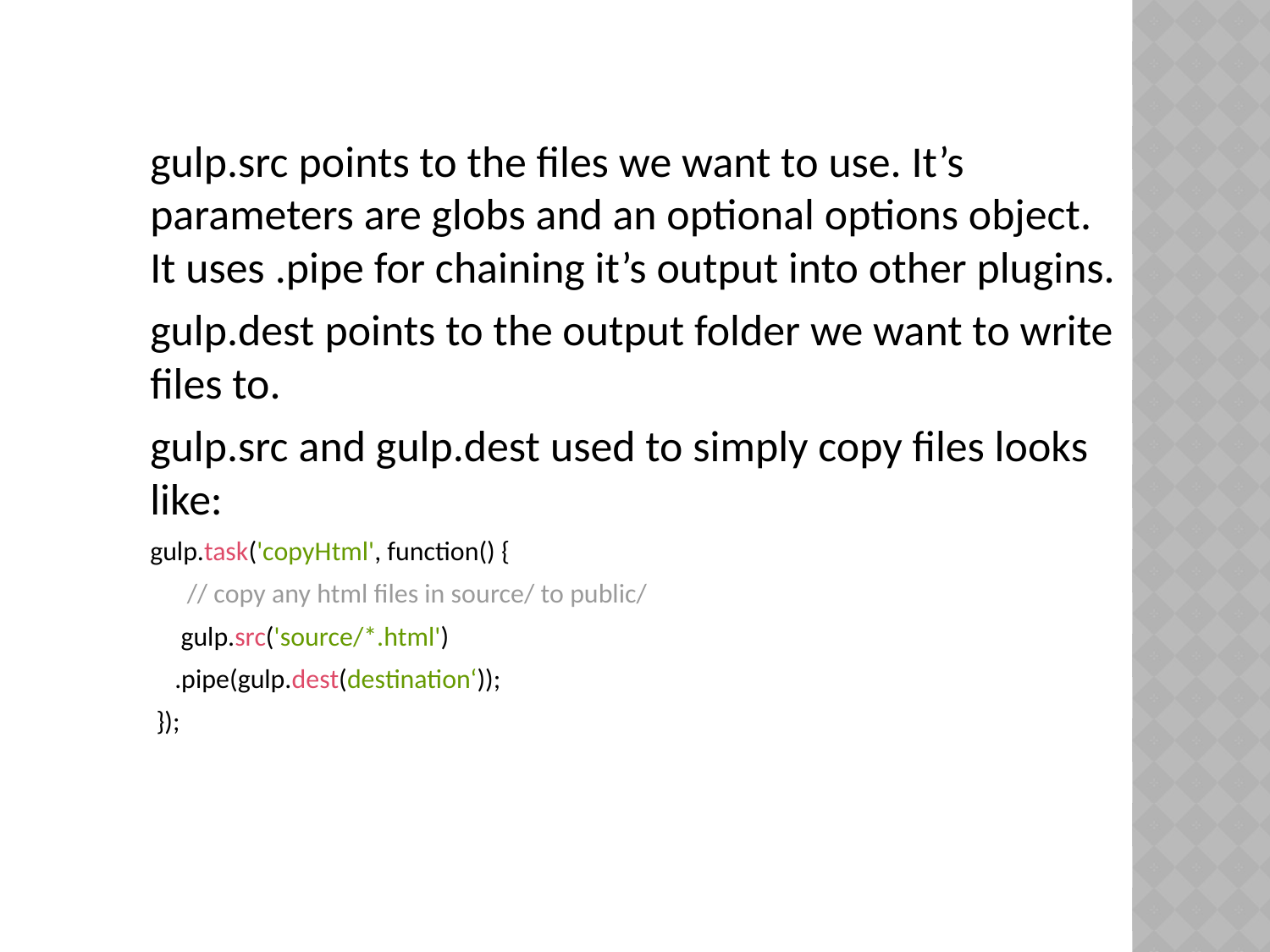

gulp.src points to the files we want to use. It’s parameters are globs and an optional options object. It uses .pipe for chaining it’s output into other plugins.
gulp.dest points to the output folder we want to write files to.
gulp.src and gulp.dest used to simply copy files looks like:
gulp.task('copyHtml', function() {
      // copy any html files in source/ to public/
     gulp.src('source/*.html')
    .pipe(gulp.dest(destination‘));
 });